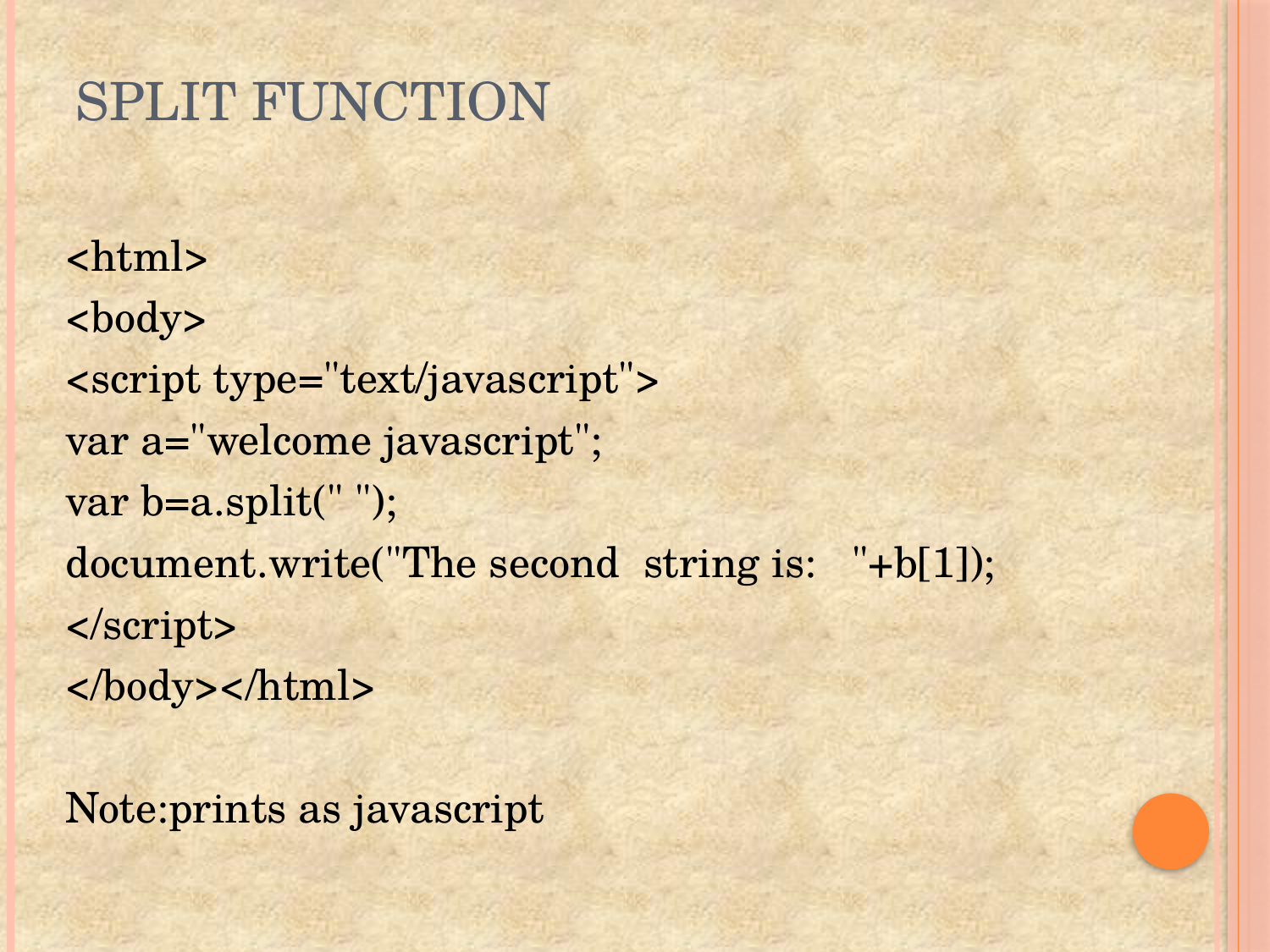

# Split function
<html>
<body>
<script type="text/javascript">
var a="welcome javascript";
var b=a.split(" ");
document.write("The second  string is:   "+b[1]);
</script>
</body></html>

Note:prints as javascript